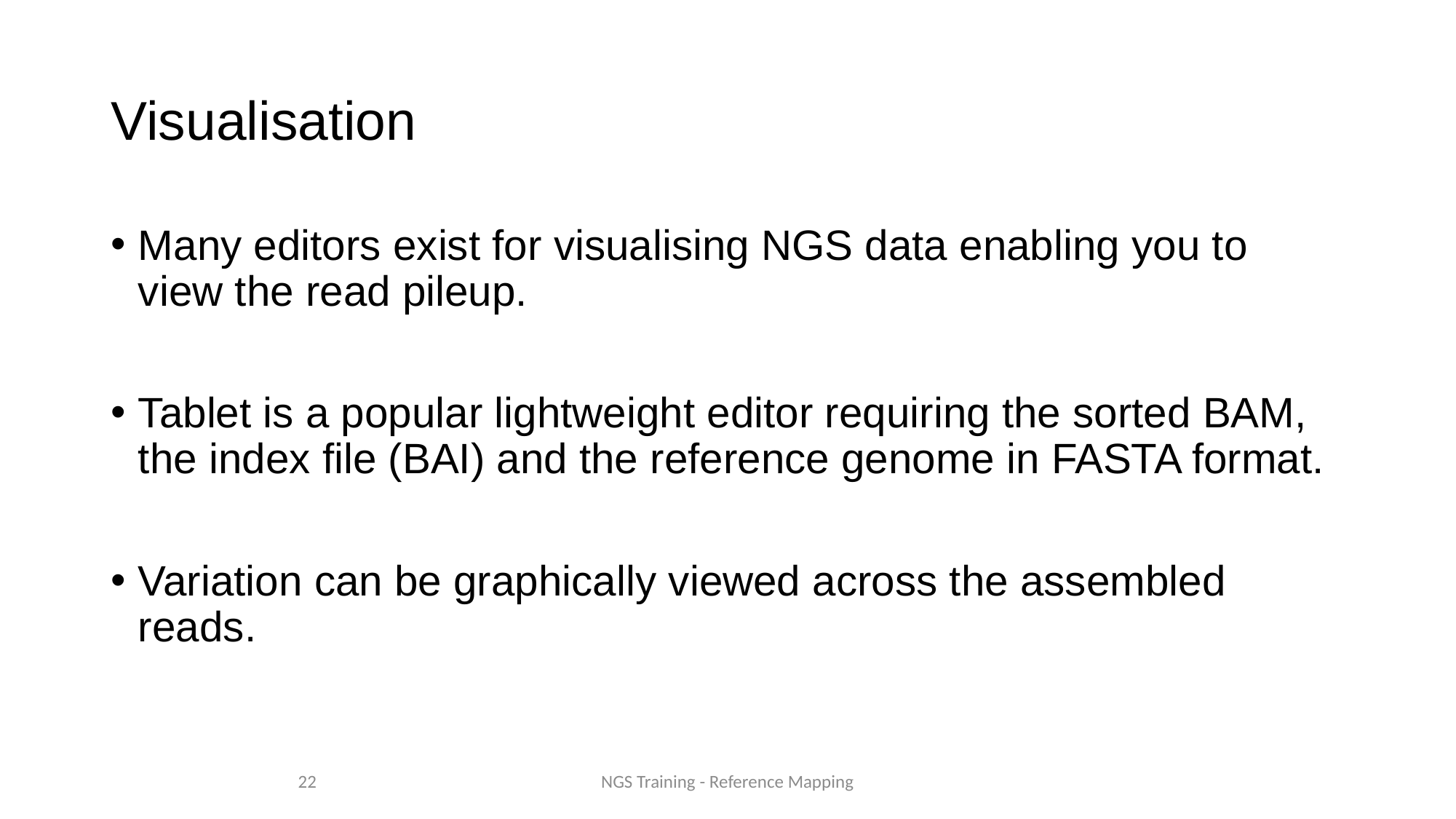

# Visualisation
Many editors exist for visualising NGS data enabling you to view the read pileup.

Tablet is a popular lightweight editor requiring the sorted BAM, the index file (BAI) and the reference genome in FASTA format.

Variation can be graphically viewed across the assembled reads.

  22
NGS Training - Reference Mapping